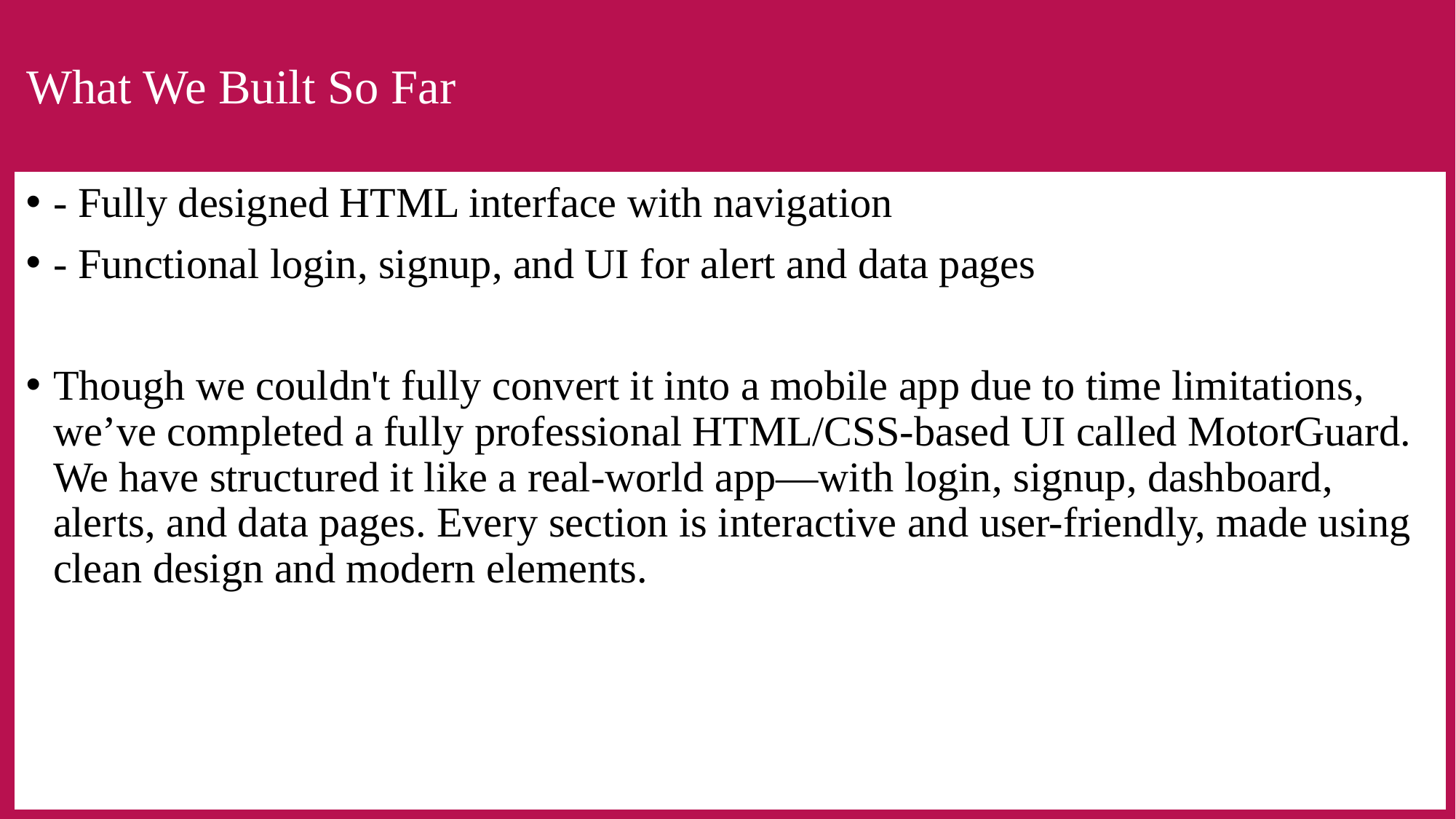

# What We Built So Far
- Fully designed HTML interface with navigation
- Functional login, signup, and UI for alert and data pages

Though we couldn't fully convert it into a mobile app due to time limitations, we’ve completed a fully professional HTML/CSS-based UI called MotorGuard. We have structured it like a real-world app—with login, signup, dashboard, alerts, and data pages. Every section is interactive and user-friendly, made using clean design and modern elements.